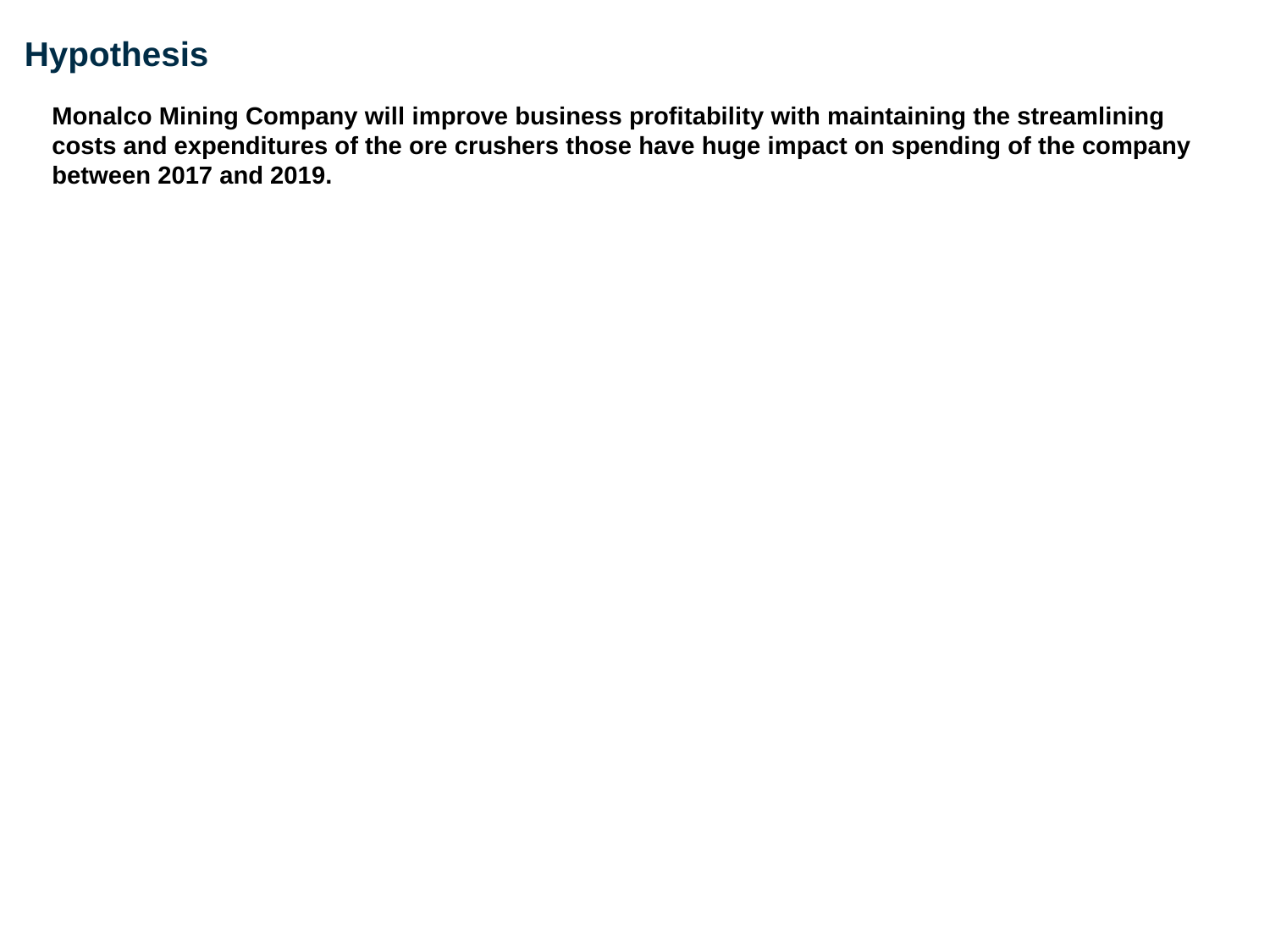

# Hypothesis
Monalco Mining Company will improve business profitability with maintaining the streamlining costs and expenditures of the ore crushers those have huge impact on spending of the company between 2017 and 2019.